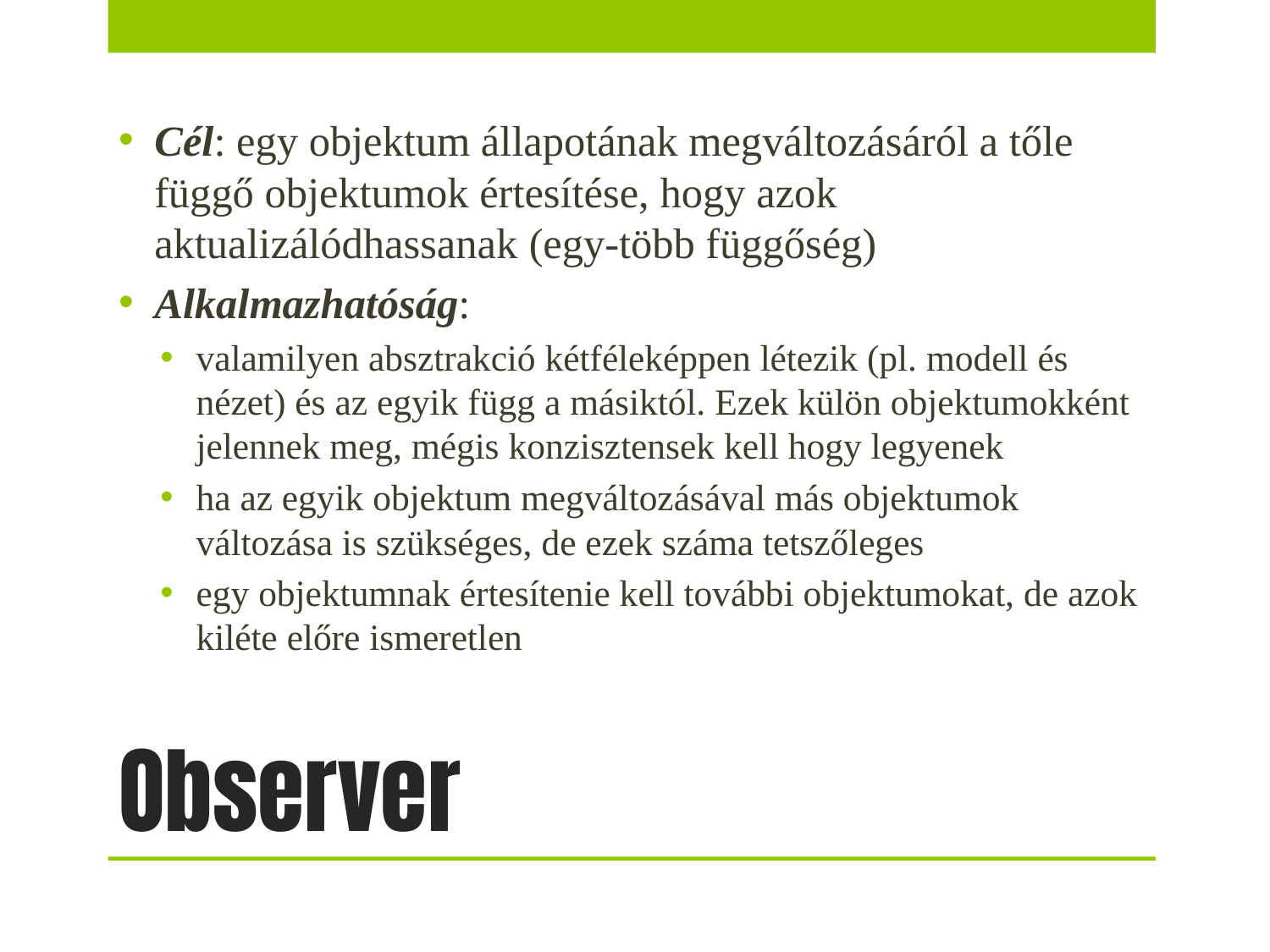

Cél: egy objektum állapotának megváltozásáról a tőle függő objektumok értesítése, hogy azok aktualizálódhassanak (egy-több függőség)
Alkalmazhatóság:
valamilyen absztrakció kétféleképpen létezik (pl. modell és nézet) és az egyik függ a másiktól. Ezek külön objektumokként jelennek meg, mégis konzisztensek kell hogy legyenek
ha az egyik objektum megváltozásával más objektumok változása is szükséges, de ezek száma tetszőleges
egy objektumnak értesítenie kell további objektumokat, de azok kiléte előre ismeretlen
# Observer